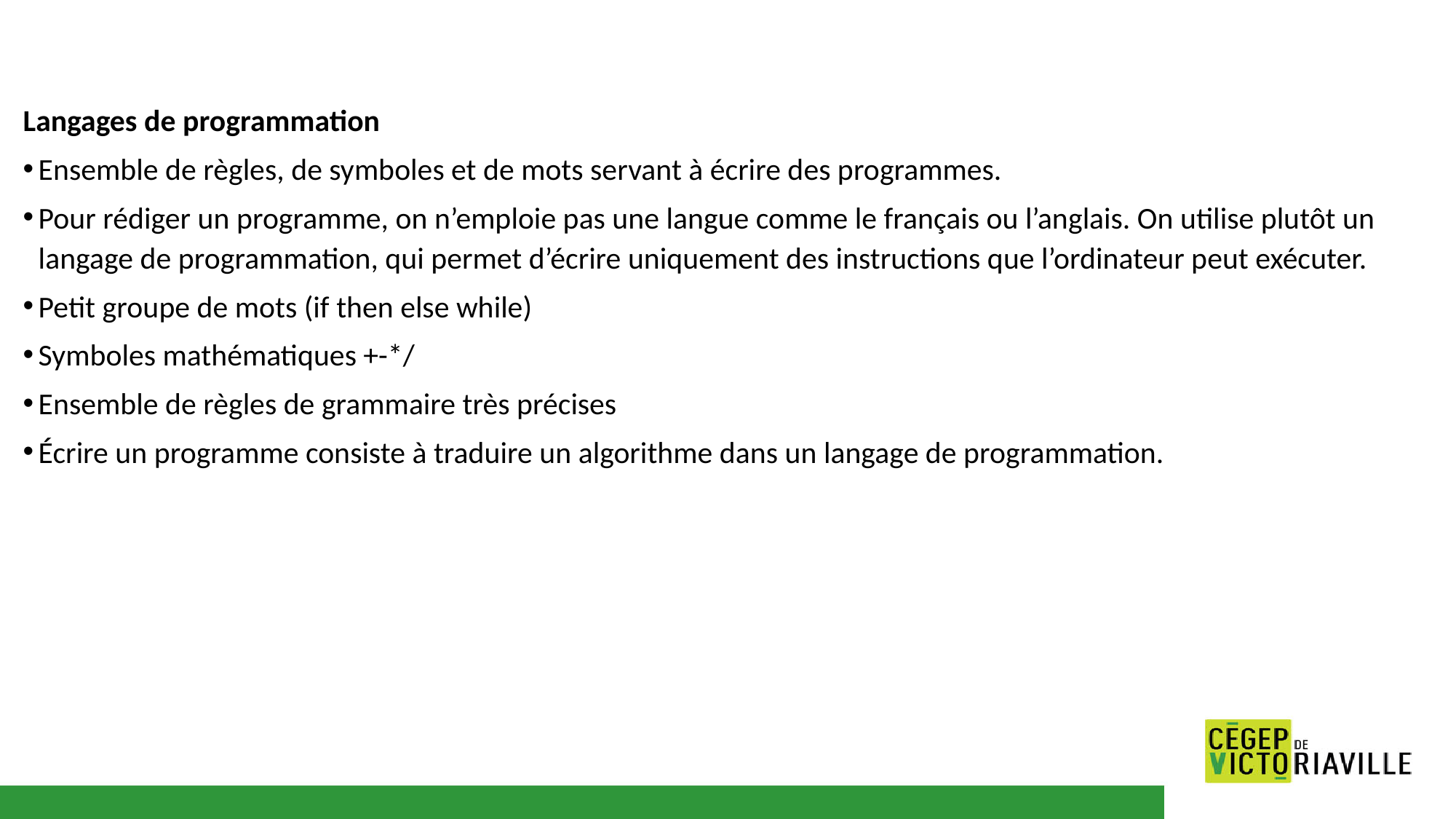

Langages de programmation
Ensemble de règles, de symboles et de mots servant à écrire des programmes.​
Pour rédiger un programme, on n’emploie pas une langue comme le français ou l’anglais. On utilise plutôt un langage de programmation, qui permet d’écrire uniquement des instructions que l’ordinateur peut exécuter. ​
Petit groupe de mots (if then else while)​
Symboles mathématiques +-*/​
Ensemble de règles de grammaire très précises​
Écrire un programme consiste à traduire un algorithme dans un langage de programmation.